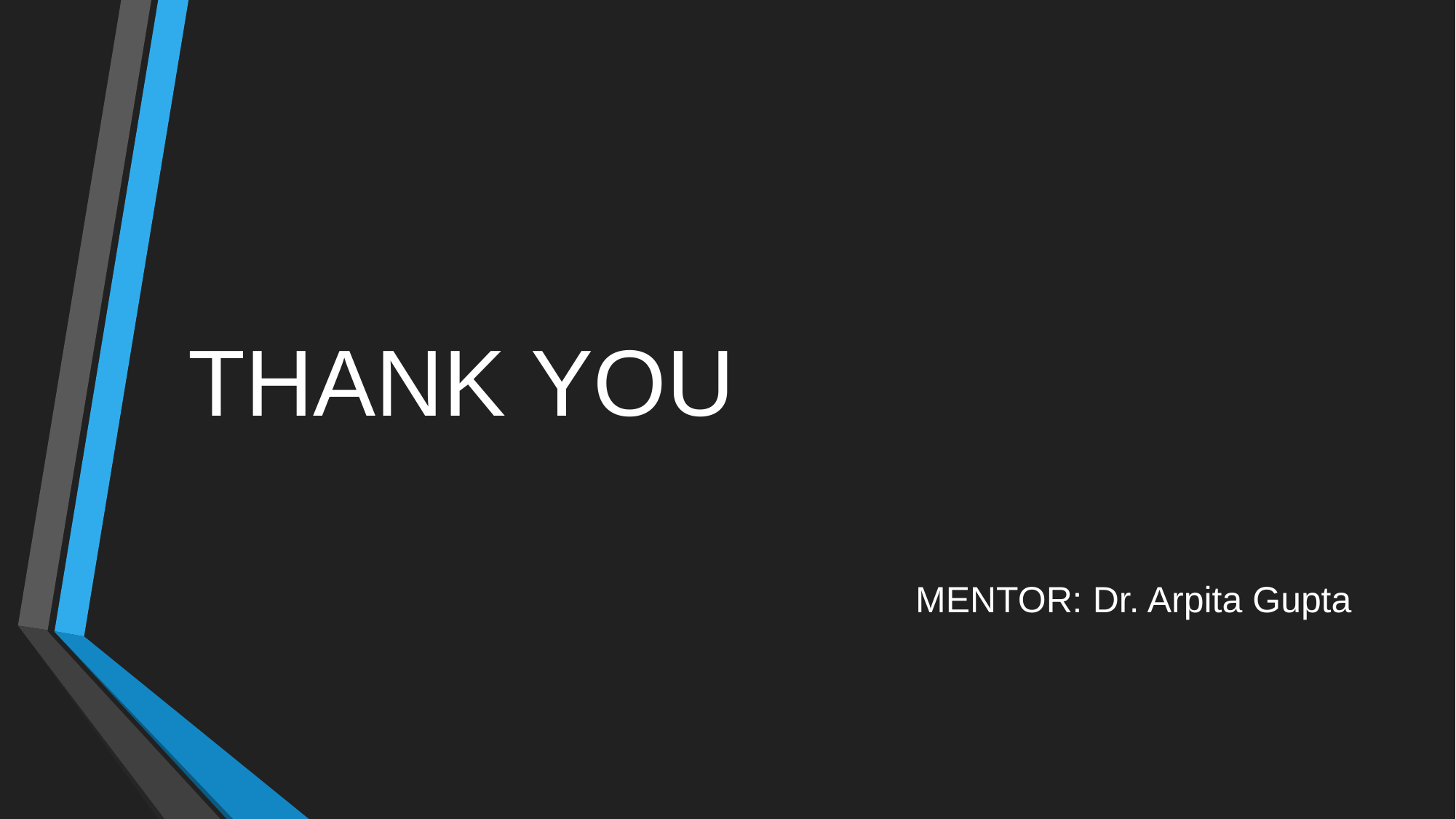

# THANK YOU
MENTOR: Dr. Arpita Gupta